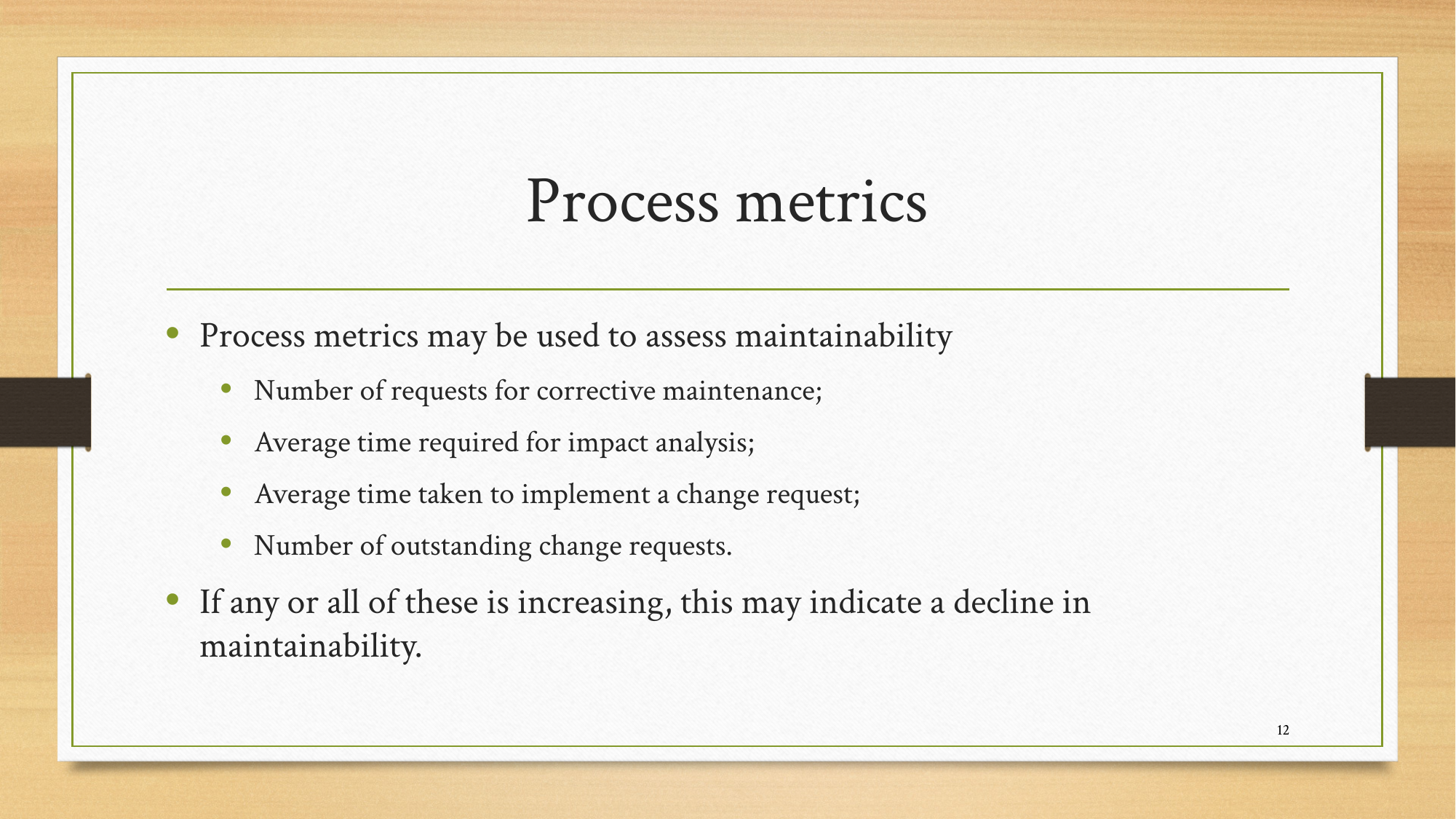

# Process metrics
Process metrics may be used to assess maintainability
Number of requests for corrective maintenance;
Average time required for impact analysis;
Average time taken to implement a change request;
Number of outstanding change requests.
If any or all of these is increasing, this may indicate a decline in maintainability.
12